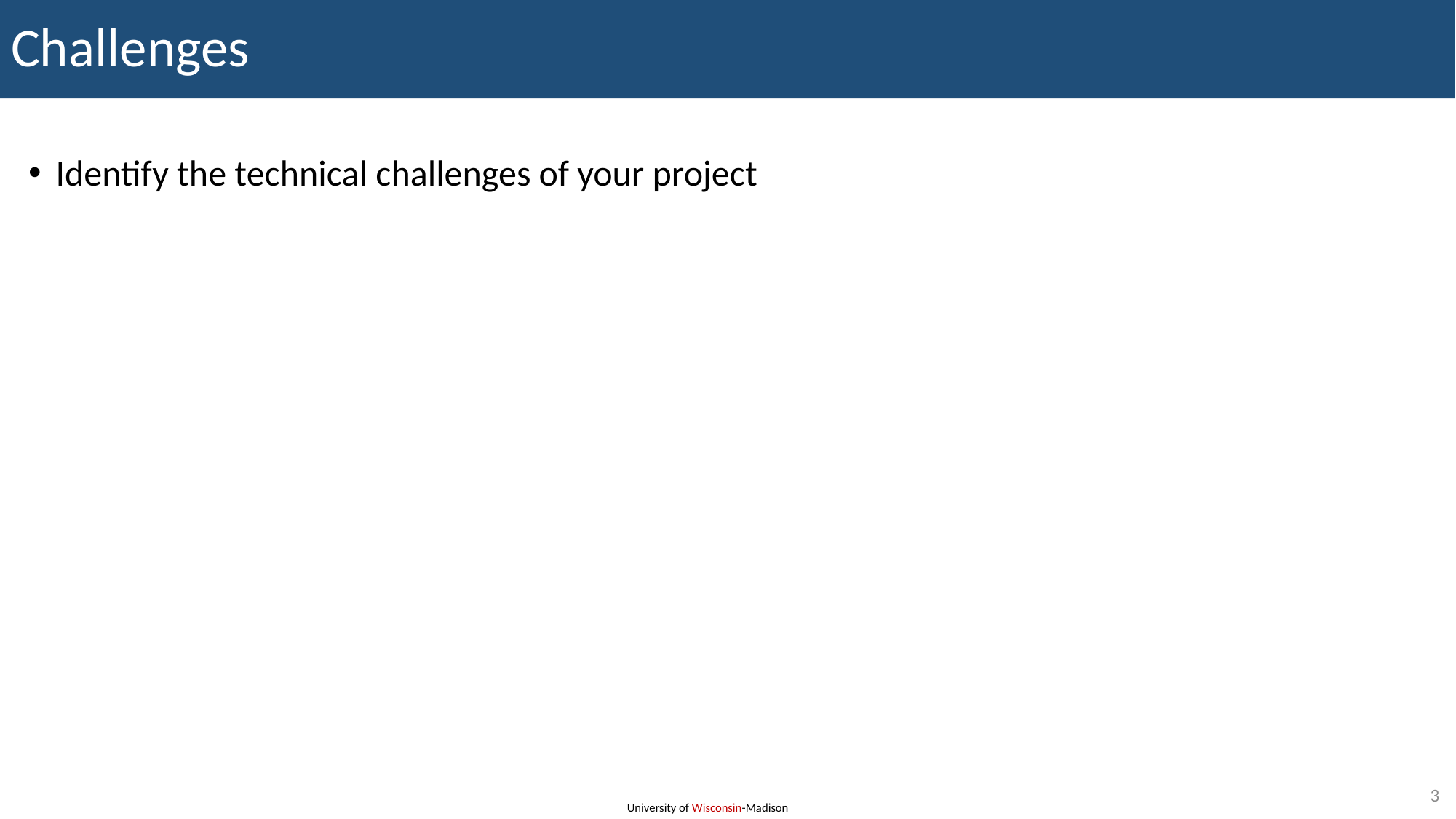

# Challenges
Identify the technical challenges of your project
3